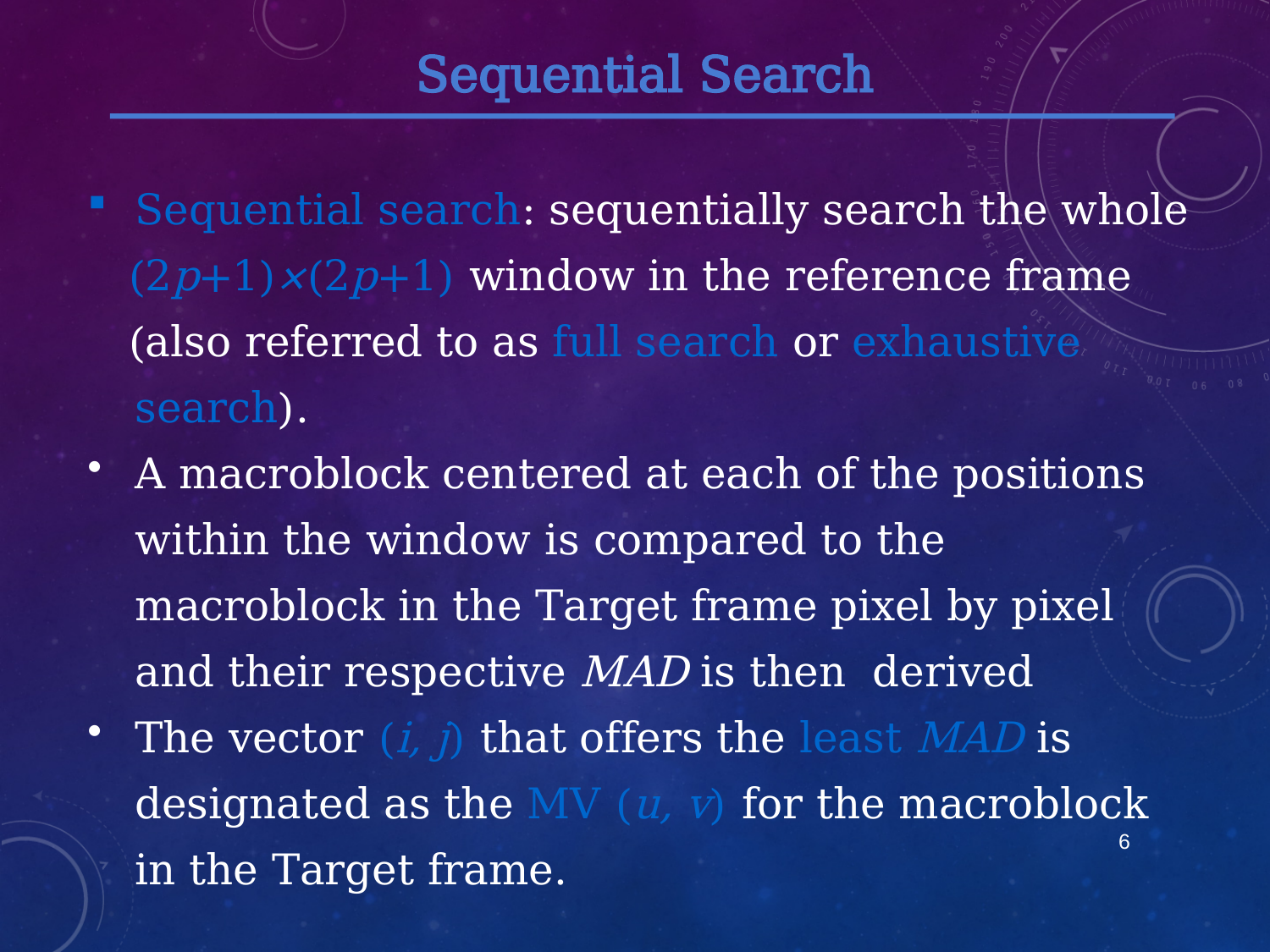

Sequential Search

Sequential search: sequentially search the whole
   (2p+1)×(2p+1) window in the reference frame
   (also referred to as full search or exhaustive search).
A macroblock centered at each of the positions within the window is compared to the macroblock in the Target frame pixel by pixel and their respective MAD is then  derived
The vector (i, j) that offers the least MAD is designated as the MV (u, v) for the macroblock in the Target frame.

6